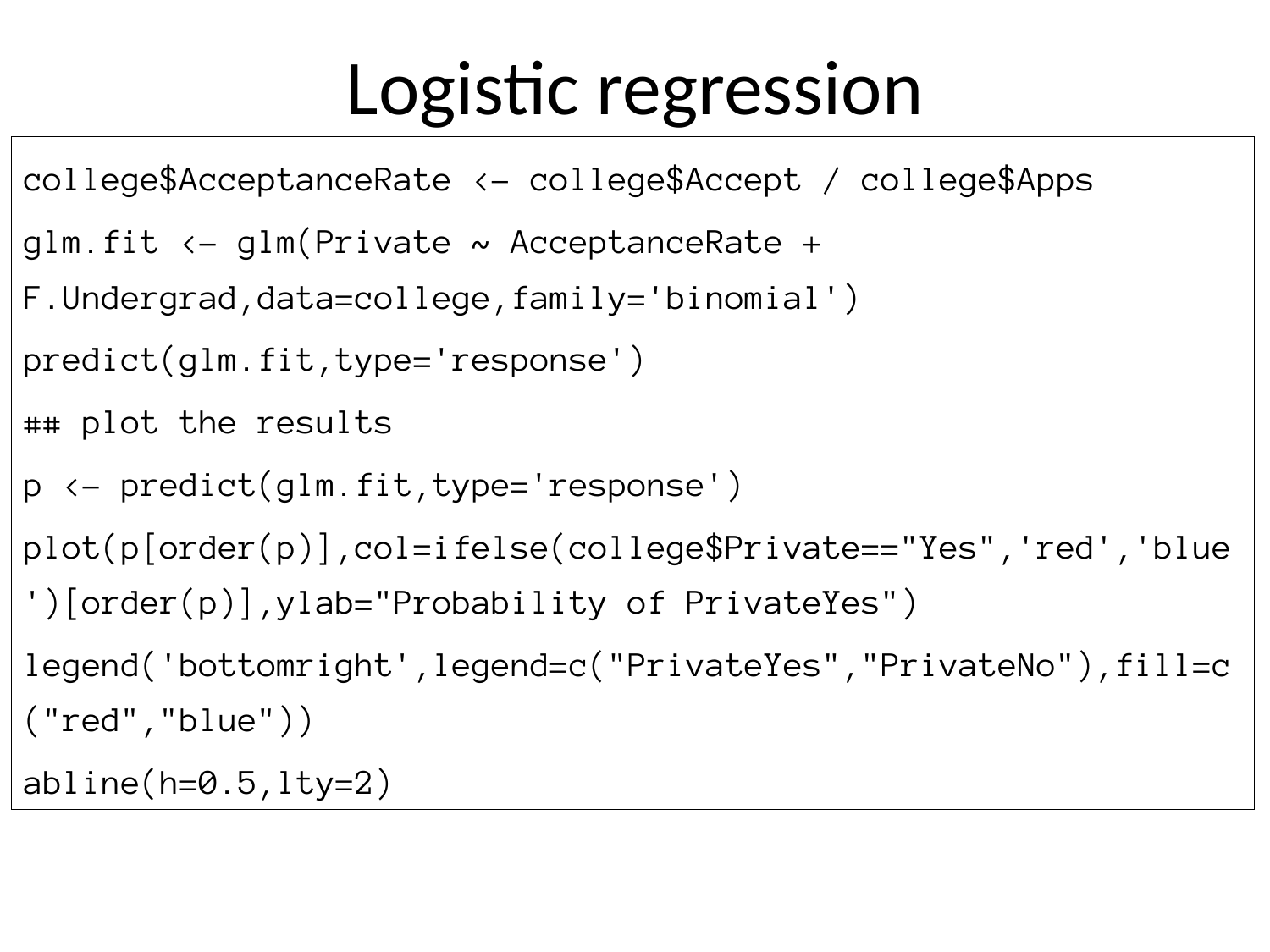

# Logistic regression
college$AcceptanceRate <- college$Accept / college$Apps
glm.fit <- glm(Private ~ AcceptanceRate + F.Undergrad,data=college,family='binomial')
predict(glm.fit,type='response')
## plot the results
p <- predict(glm.fit,type='response')
plot(p[order(p)],col=ifelse(college$Private=="Yes",'red','blue')[order(p)],ylab="Probability of PrivateYes")
legend('bottomright',legend=c("PrivateYes","PrivateNo"),fill=c("red","blue"))
abline(h=0.5,lty=2)